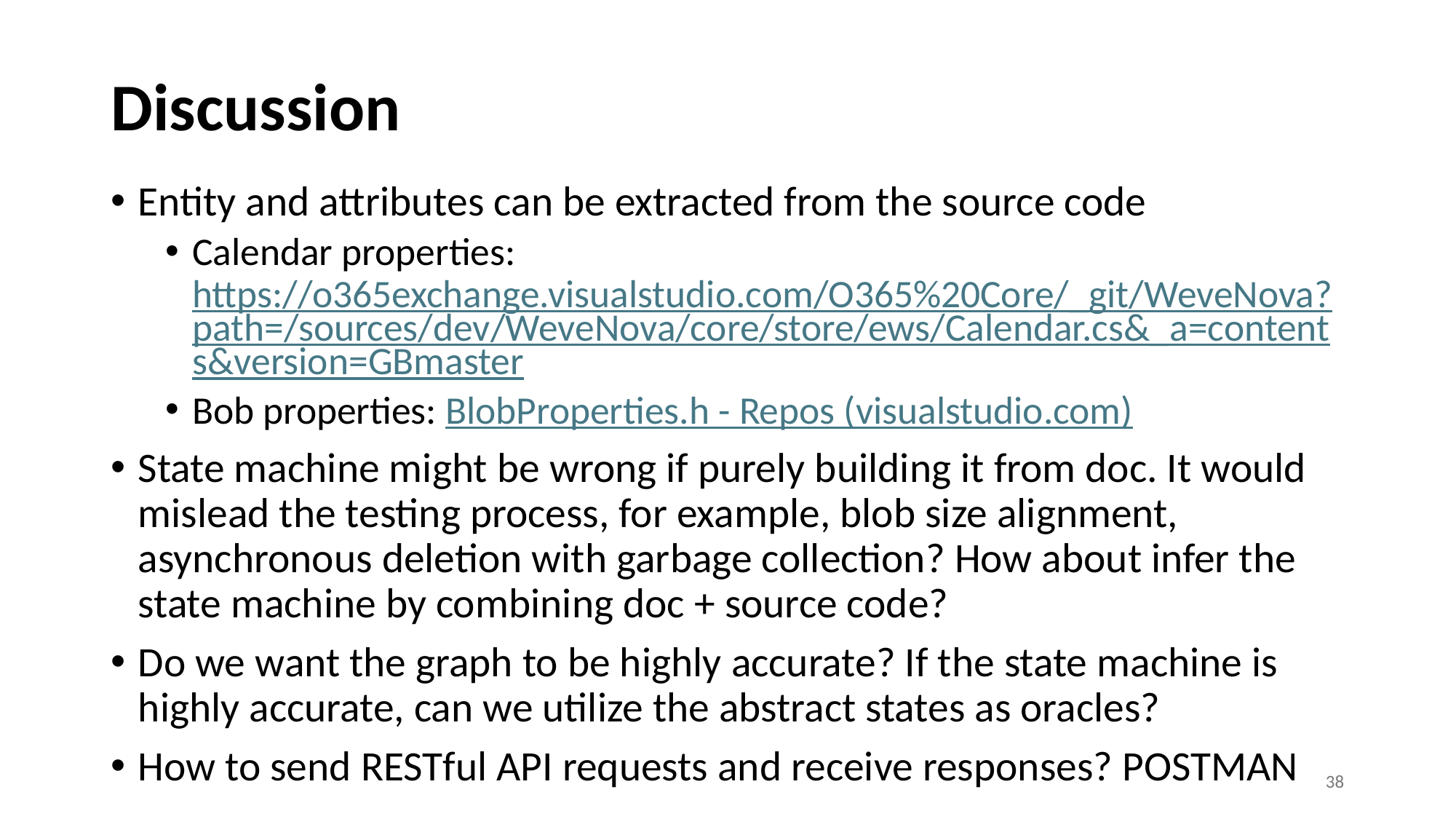

# Discussion
Entity and attributes can be extracted from the source code
Calendar properties: https://o365exchange.visualstudio.com/O365%20Core/_git/WeveNova?path=/sources/dev/WeveNova/core/store/ews/Calendar.cs&_a=contents&version=GBmaster
Bob properties: BlobProperties.h - Repos (visualstudio.com)
State machine might be wrong if purely building it from doc. It would mislead the testing process, for example, blob size alignment, asynchronous deletion with garbage collection? How about infer the state machine by combining doc + source code?
Do we want the graph to be highly accurate? If the state machine is highly accurate, can we utilize the abstract states as oracles?
How to send RESTful API requests and receive responses? POSTMAN
38